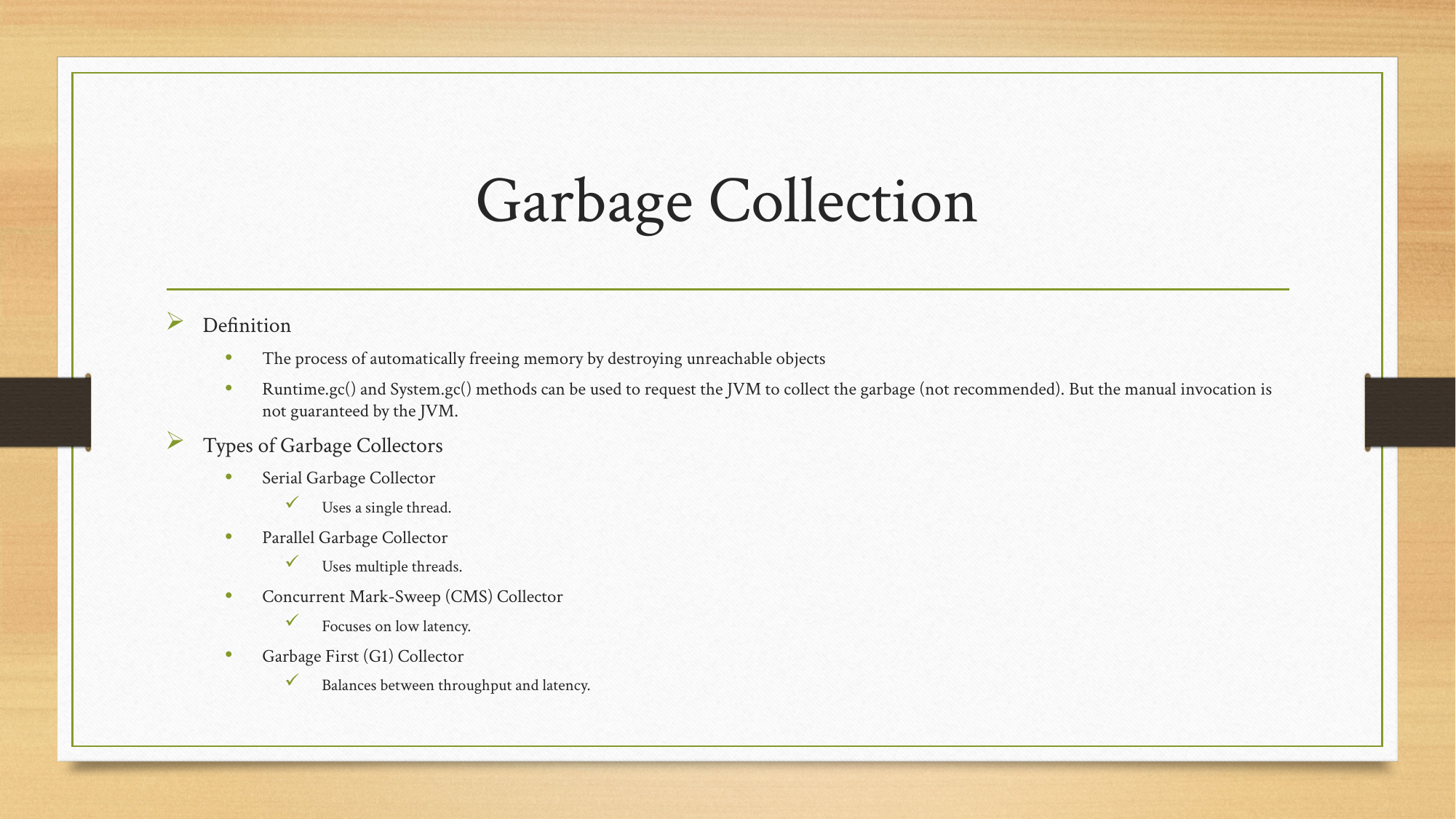

# Garbage Collection
Definition
The process of automatically freeing memory by destroying unreachable objects
Runtime.gc() and System.gc() methods can be used to request the JVM to collect the garbage (not recommended). But the manual invocation is not guaranteed by the JVM.
Types of Garbage Collectors
Serial Garbage Collector
Uses a single thread.
Parallel Garbage Collector
Uses multiple threads.
Concurrent Mark-Sweep (CMS) Collector
Focuses on low latency.
Garbage First (G1) Collector
Balances between throughput and latency.